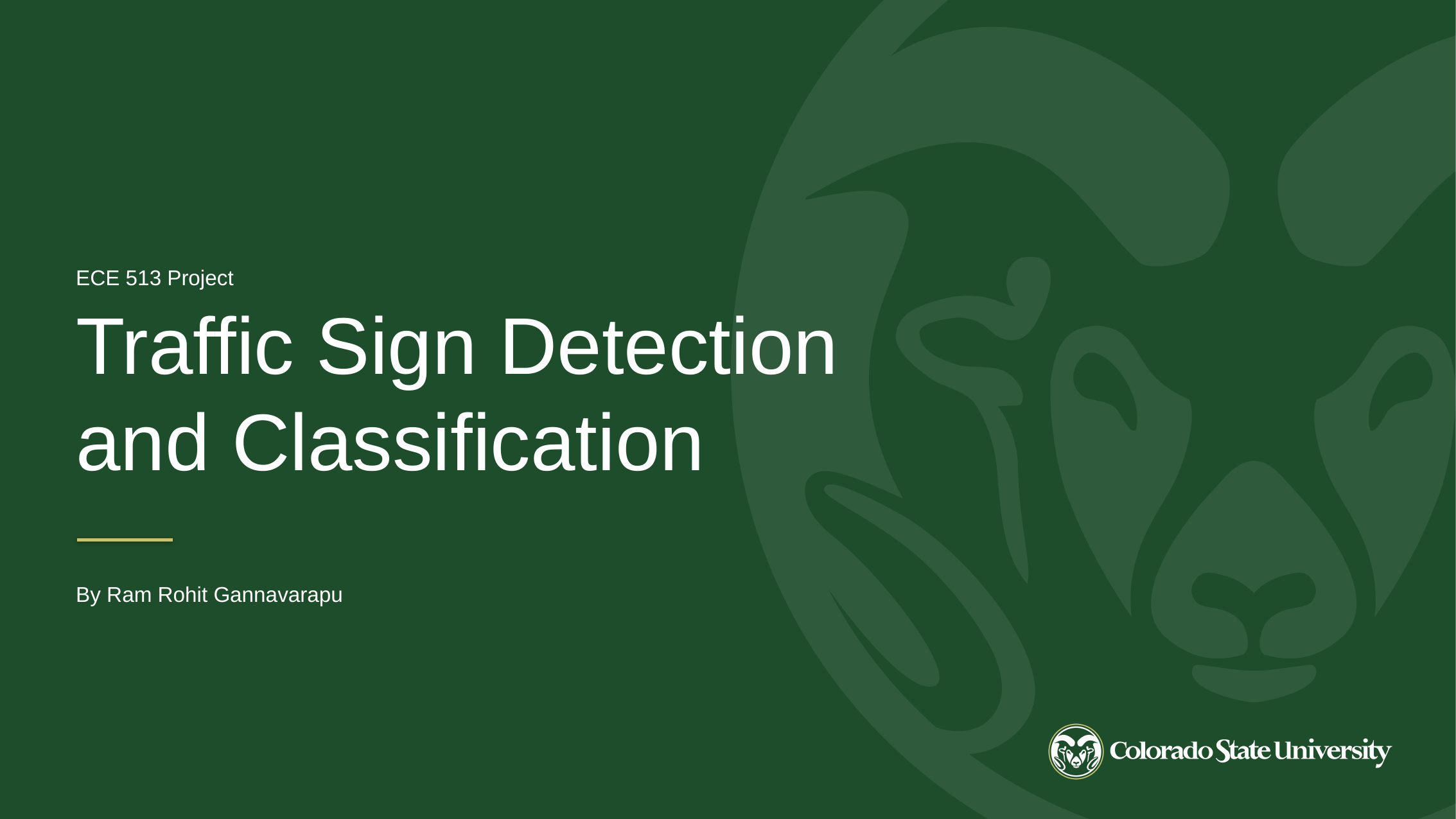

ECE 513 Project
Traffic Sign Detection
and Classification
By Ram Rohit Gannavarapu